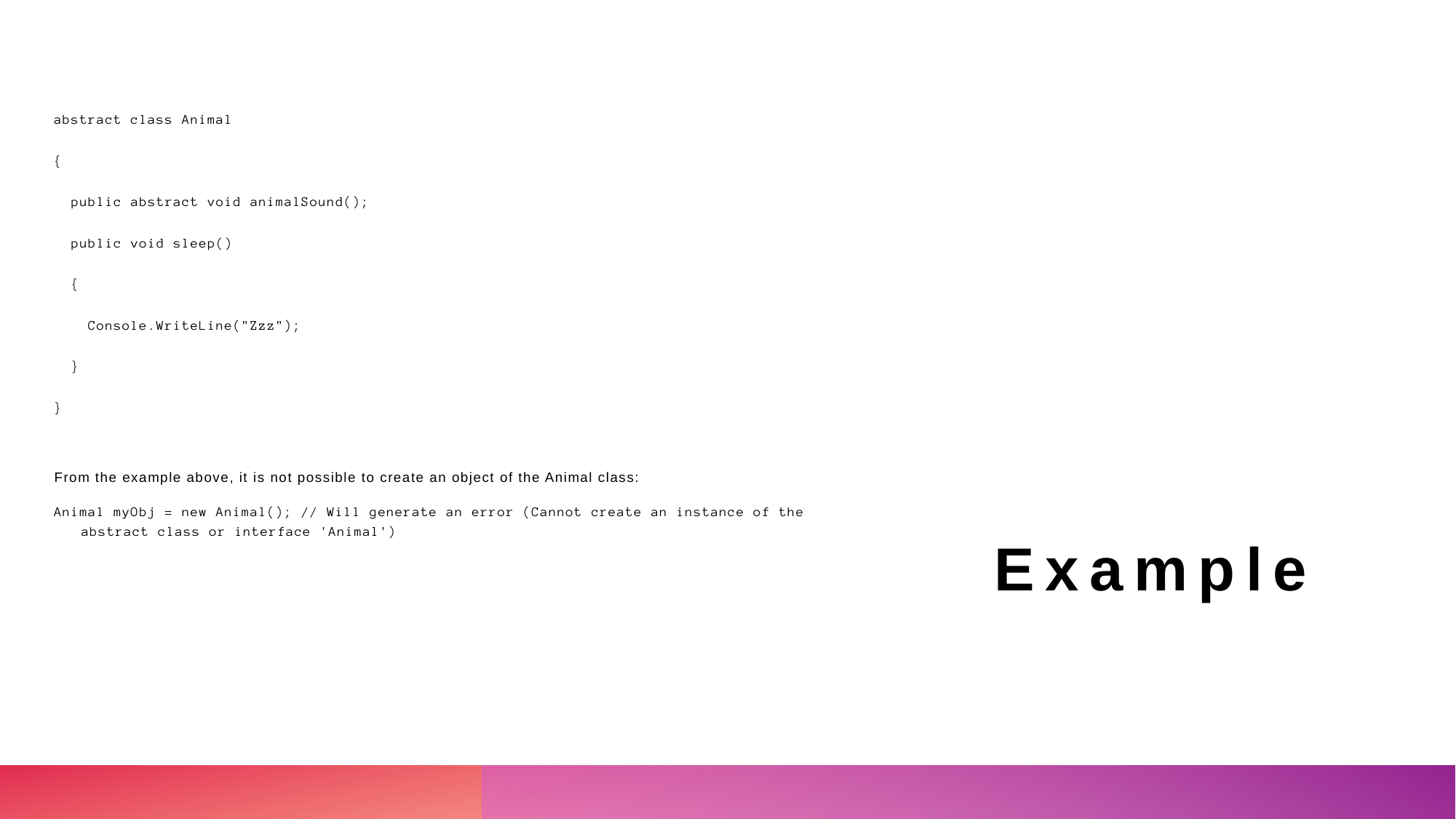

abstract class Animal
{
  public abstract void animalSound();
  public void sleep()
  {
    Console.WriteLine("Zzz");
  }
}

From the example above, it is not possible to create an object of the Animal class:
Animal myObj = new Animal(); // Will generate an error (Cannot create an instance of the abstract class or interface 'Animal')

# Example